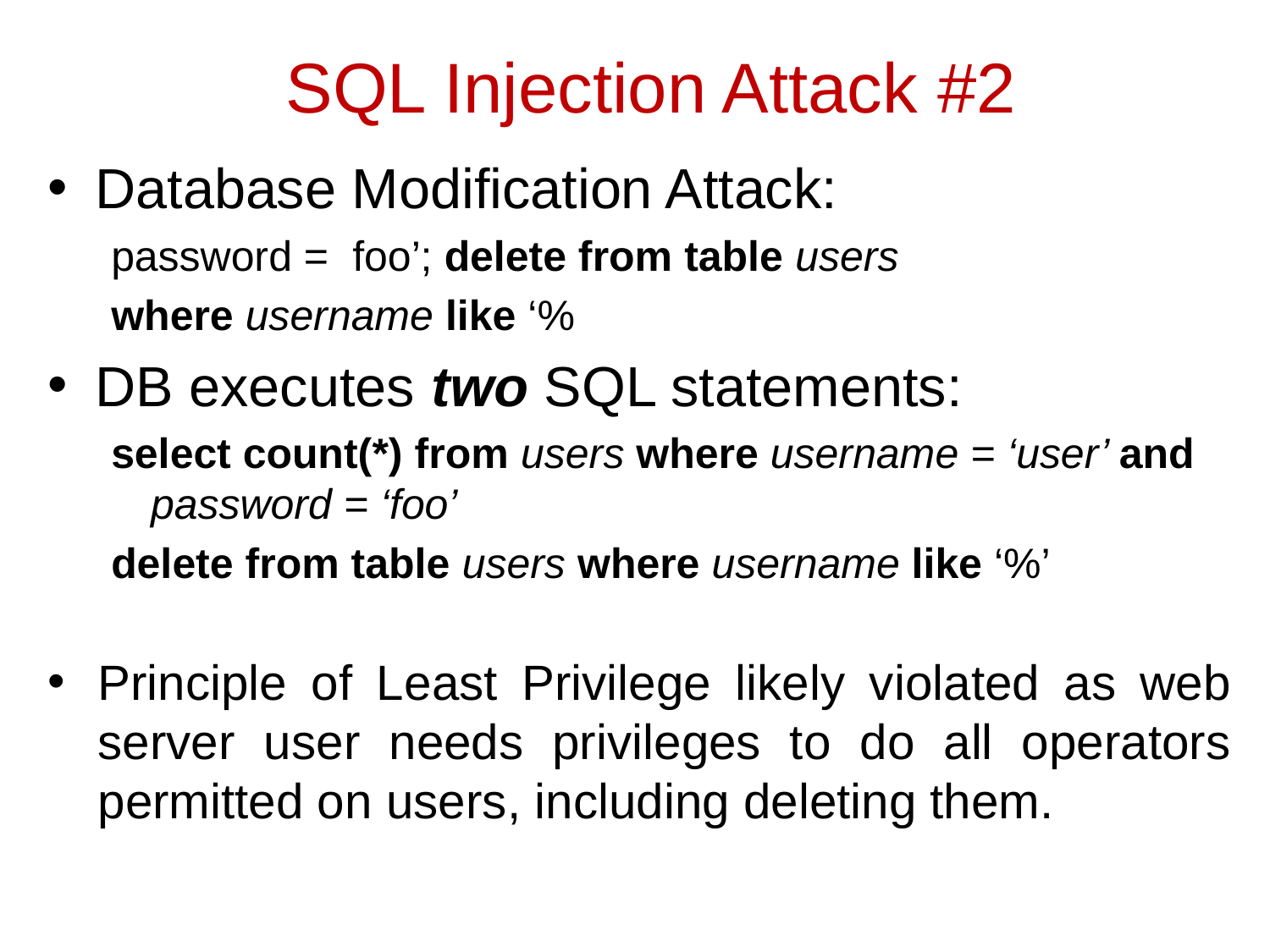

# SQL Injection Attack #2
Database Modification Attack:
password =  foo’; delete from table users
where username like ‘%
DB executes two SQL statements:
select count(*) from users where username = ‘user’ and password = ‘foo’
delete from table users where username like ‘%’

Principle of Least Privilege likely violated as web server user needs privileges to do all operators permitted on users, including deleting them.